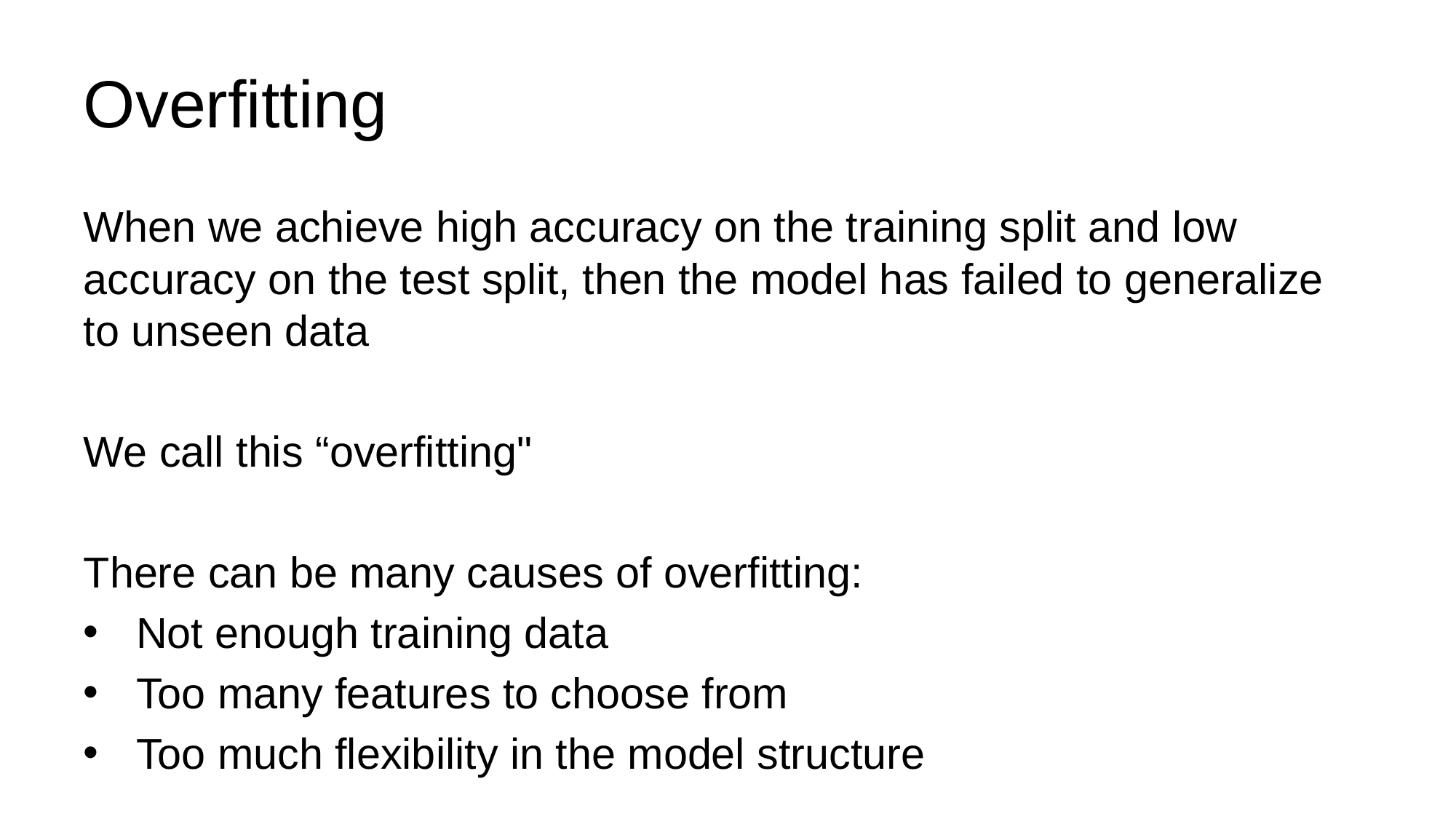

# Overfitting
When we achieve high accuracy on the training split and low accuracy on the test split, then the model has failed to generalize to unseen data

We call this “overfitting"

There can be many causes of overfitting:
Not enough training data
Too many features to choose from
Too much flexibility in the model structure